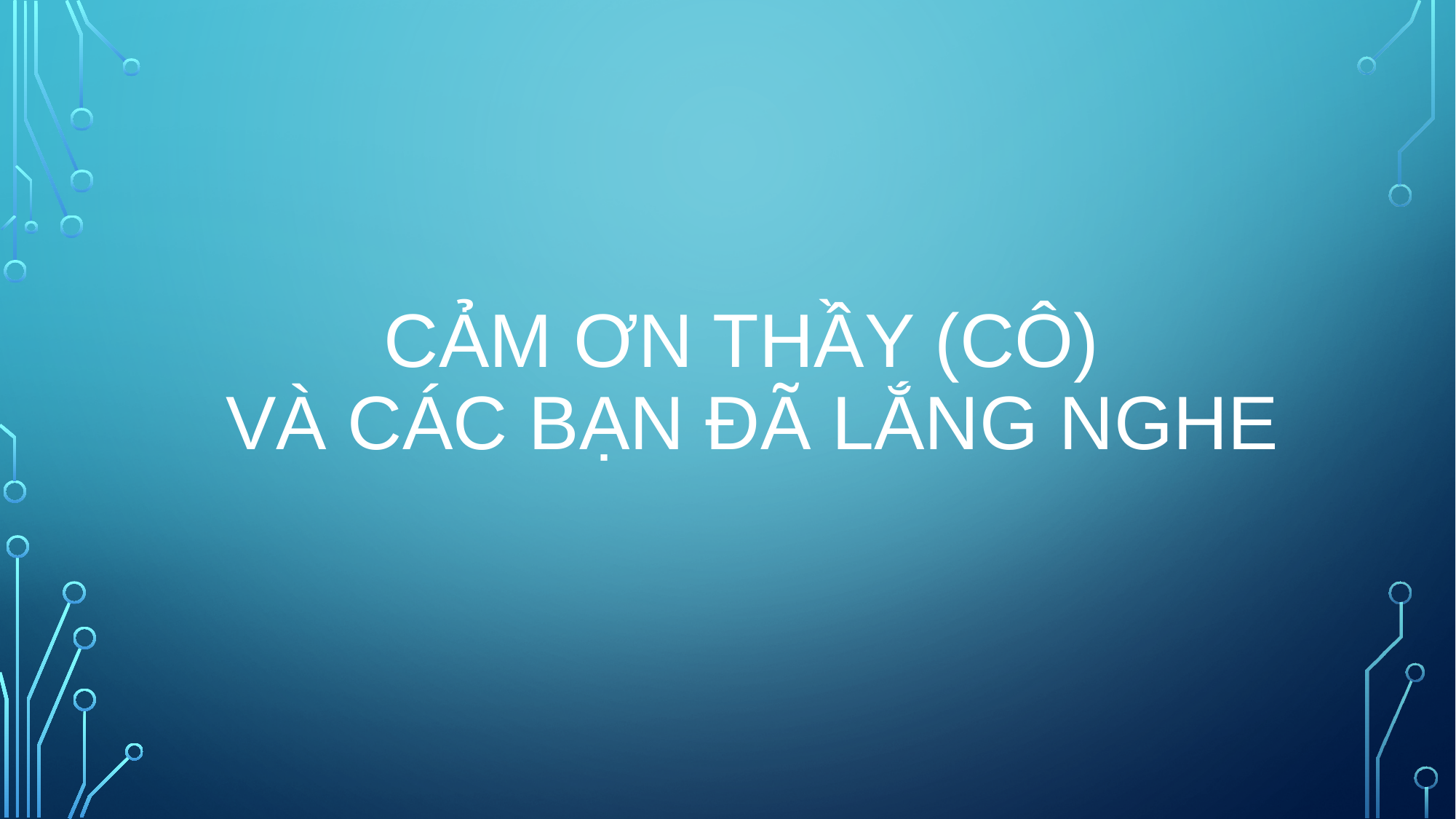

# Cảm ơn thầy (cô) và các bạn đã lắng nghe